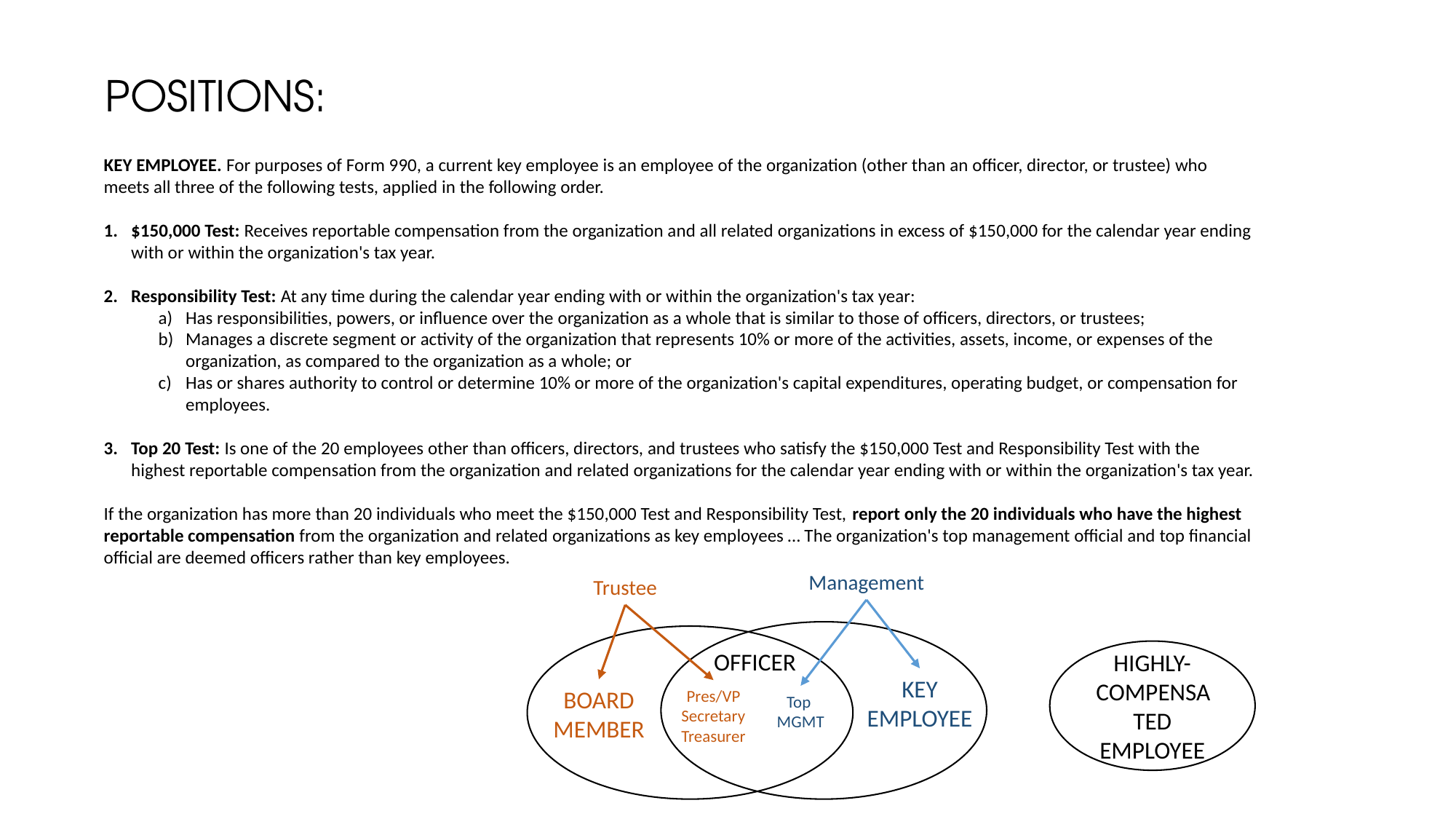

POSITIONS:

Key employee. For purposes of Form 990, a current key employee is an employee of the organization (other than an officer, director, or trustee) who meets all three of the following tests, applied in the following order.

$150,000 Test: Receives reportable compensation from the organization and all related organizations in excess of $150,000 for the calendar year ending with or within the organization's tax year.
Responsibility Test: At any time during the calendar year ending with or within the organization's tax year:
Has responsibilities, powers, or influence over the organization as a whole that is similar to those of officers, directors, or trustees;
Manages a discrete segment or activity of the organization that represents 10% or more of the activities, assets, income, or expenses of the organization, as compared to the organization as a whole; or
Has or shares authority to control or determine 10% or more of the organization's capital expenditures, operating budget, or compensation for employees.
Top 20 Test: Is one of the 20 employees other than officers, directors, and trustees who satisfy the $150,000 Test and Responsibility Test with the highest reportable compensation from the organization and related organizations for the calendar year ending with or within the organization's tax year.

If the organization has more than 20 individuals who meet the $150,000 Test and Responsibility Test, report only the 20 individuals who have the highest reportable compensation from the organization and related organizations as key employees … The organization's top management official and top financial official are deemed officers rather than key employees.
Management
Trustee

Highly-Compensated Employee
Officer
Key
Employee
Board
Member
Pres/VP
Secretary
Treasurer
Top
MGMT